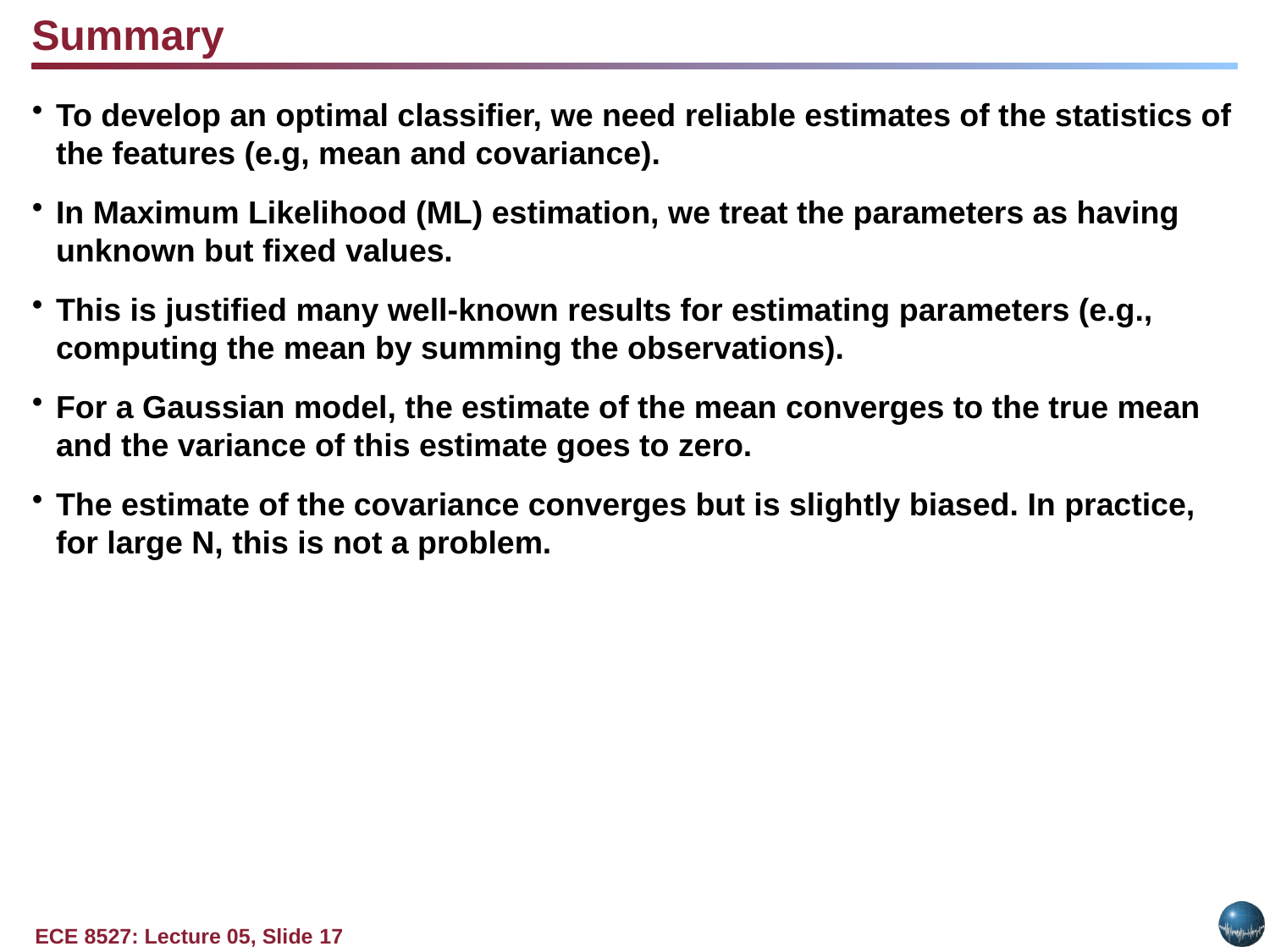

Summary
To develop an optimal classifier, we need reliable estimates of the statistics of the features (e.g, mean and covariance).
In Maximum Likelihood (ML) estimation, we treat the parameters as having unknown but fixed values.
This is justified many well-known results for estimating parameters (e.g., computing the mean by summing the observations).
For a Gaussian model, the estimate of the mean converges to the true mean and the variance of this estimate goes to zero.
The estimate of the covariance converges but is slightly biased. In practice, for large N, this is not a problem.